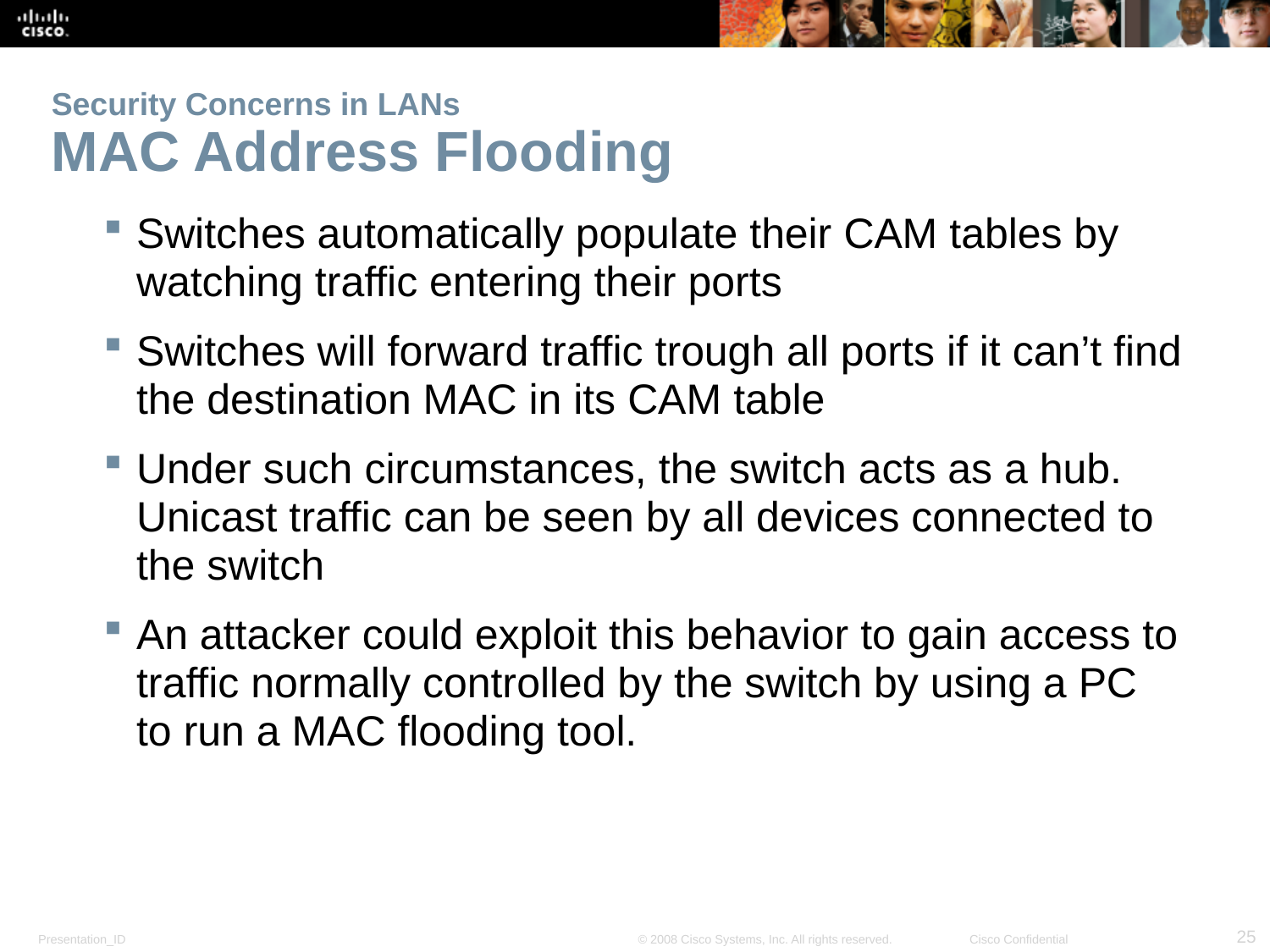

# Security Concerns in LANs MAC Address Flooding

Switches automatically populate their CAM tables by watching traffic entering their ports
Switches will forward traffic trough all ports if it can’t find the destination MAC in its CAM table
Under such circumstances, the switch acts as a hub. Unicast traffic can be seen by all devices connected to the switch
An attacker could exploit this behavior to gain access to traffic normally controlled by the switch by using a PC to run a MAC flooding tool.